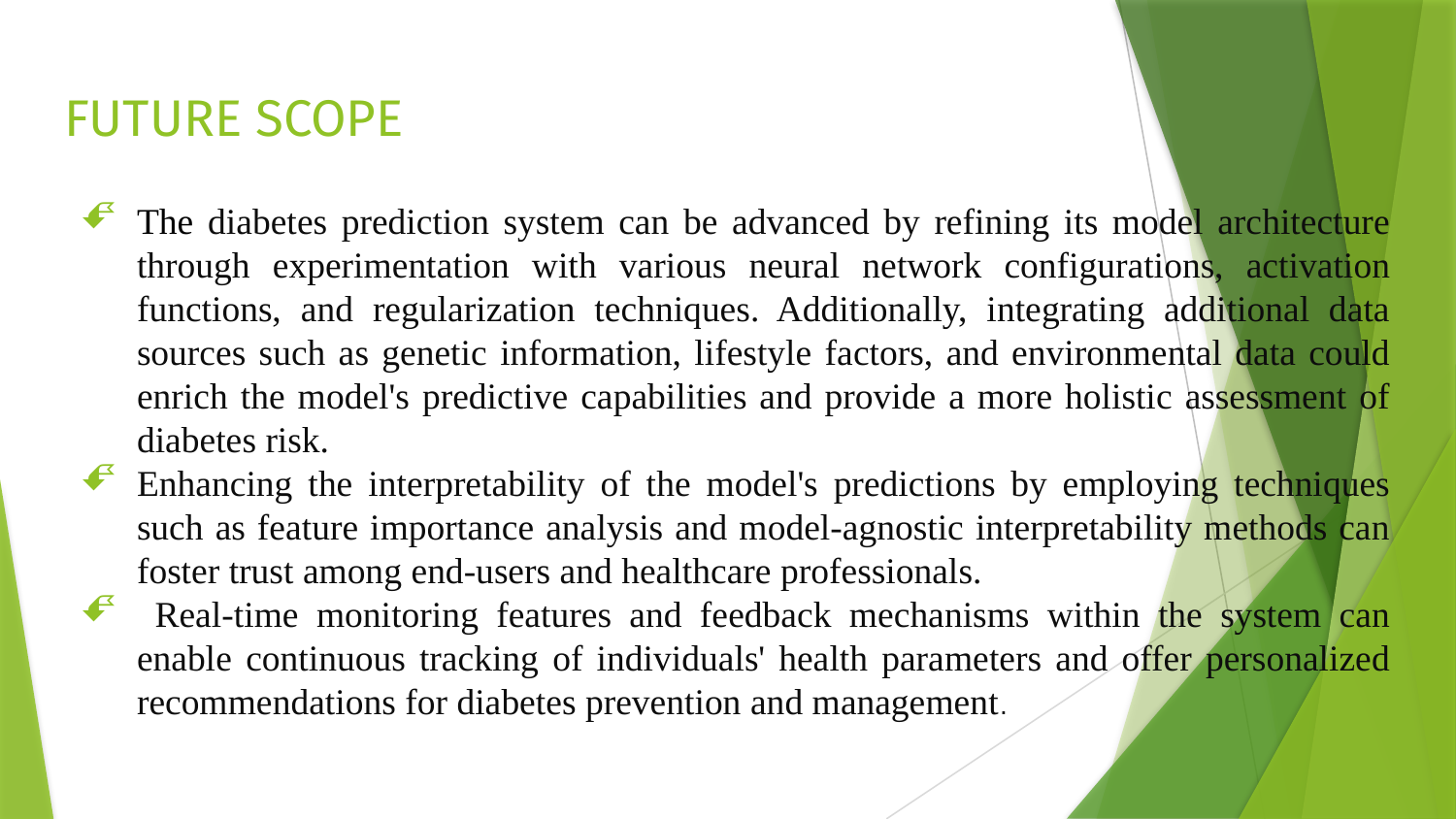

# FUTURE SCOPE

The diabetes prediction system can be advanced by refining its model architecture through experimentation with various neural network configurations, activation functions, and regularization techniques. Additionally, integrating additional data sources such as genetic information, lifestyle factors, and environmental data could enrich the model's predictive capabilities and provide a more holistic assessment of diabetes risk.
Enhancing the interpretability of the model's predictions by employing techniques such as feature importance analysis and model-agnostic interpretability methods can foster trust among end-users and healthcare professionals.
 Real-time monitoring features and feedback mechanisms within the system can enable continuous tracking of individuals' health parameters and offer personalized recommendations for diabetes prevention and management.